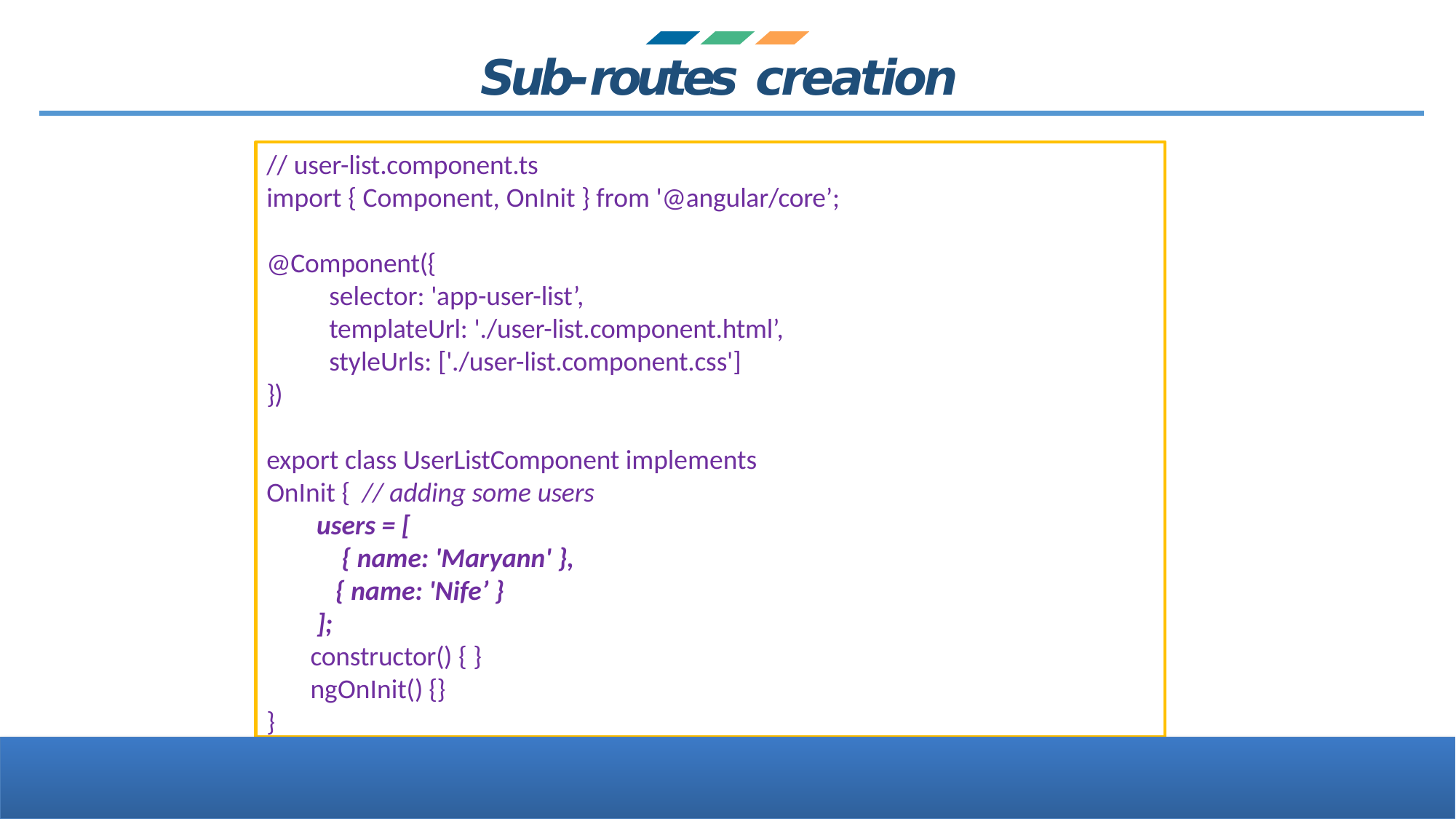

# Sub-routes creation

// user-list.component.ts
import { Component, OnInit } from '@angular/core’;
@Component({
selector: 'app-user-list’,
templateUrl: './user-list.component.html’, styleUrls: ['./user-list.component.css']
})
export class UserListComponent implements OnInit { // adding some users
users = [
{ name: 'Maryann' },
{ name: 'Nife’ }
];
constructor() { } ngOnInit() {}
}

Software Industry